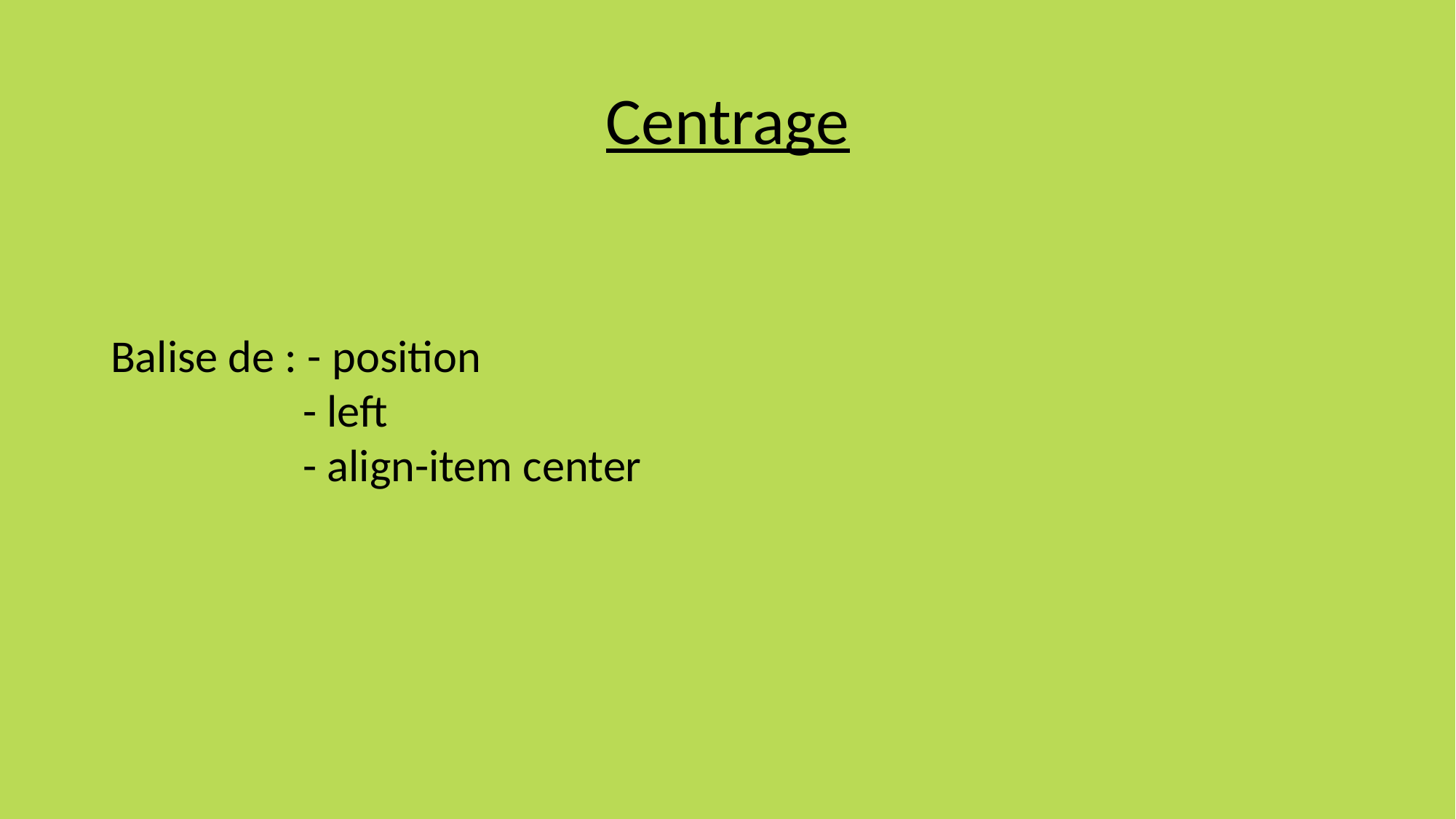

# Centrage
Balise de : - position
	        - left
	        - align-item center